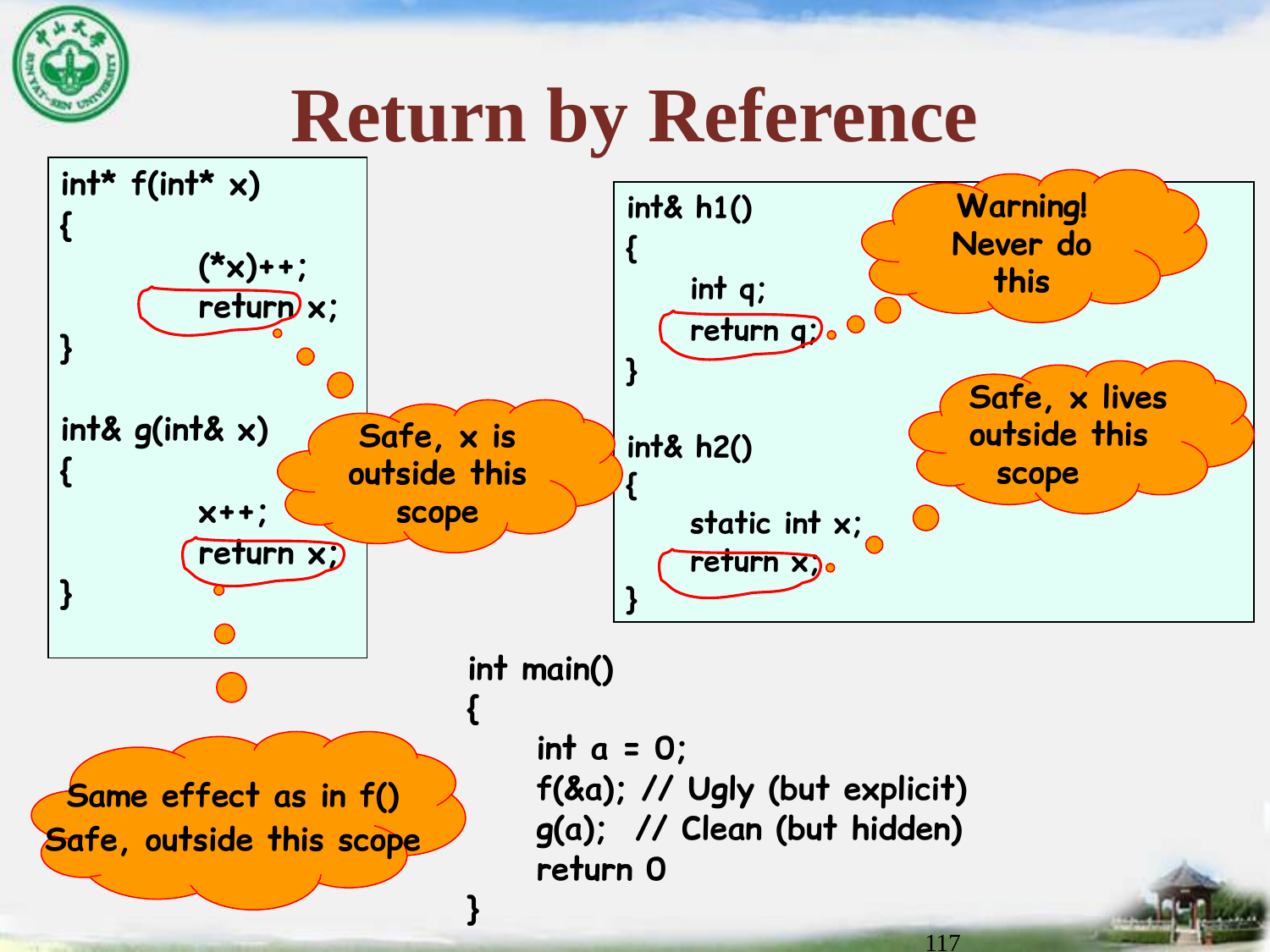

# Return by Reference
int* f(int* x)
{
          (*x)++;
          return x;
}

int& g(int& x)
{
          x++;
          return x;
}

Warning! Never do this

int& h1()
{
     int q;
     return q;
}

int& h2()
{
     static int x;
     return x;
}

Safe, x is outside this scope
Safe, x lives outside this    scope

Same effect as in f()
Safe, outside this scope
int main()
{
     int a = 0;
     f(&a); // Ugly (but explicit)
     g(a);  // Clean (but hidden)
     return 0
}
117